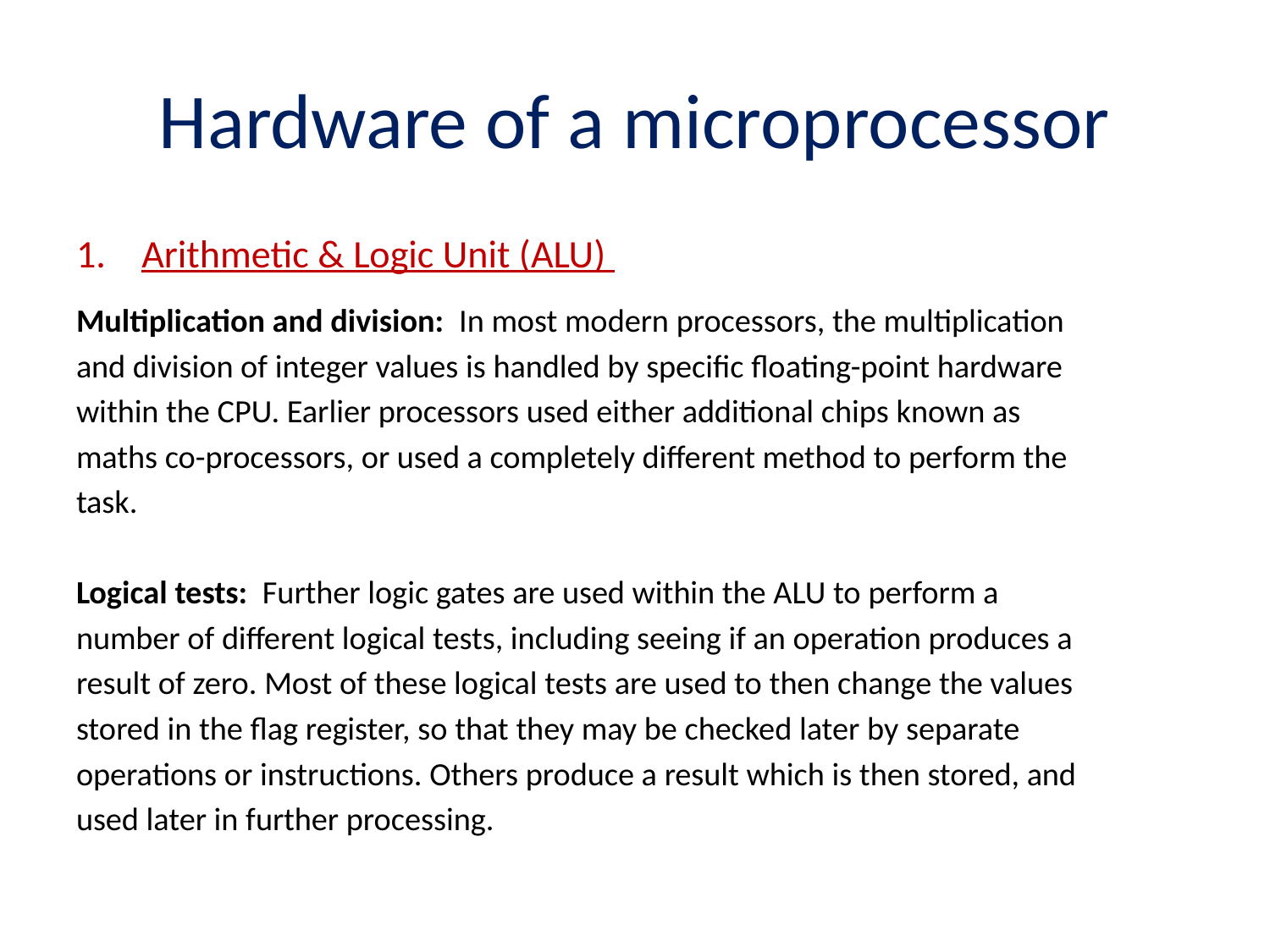

# Hardware of a microprocessor
Arithmetic & Logic Unit (ALU)

Multiplication and division:  In most modern processors, the multiplication
and division of integer values is handled by specific floating-point hardware
within the CPU. Earlier processors used either additional chips known as
maths co-processors, or used a completely different method to perform the
task.

Logical tests:  Further logic gates are used within the ALU to perform a
number of different logical tests, including seeing if an operation produces a
result of zero. Most of these logical tests are used to then change the values
stored in the flag register, so that they may be checked later by separate
operations or instructions. Others produce a result which is then stored, and
used later in further processing.